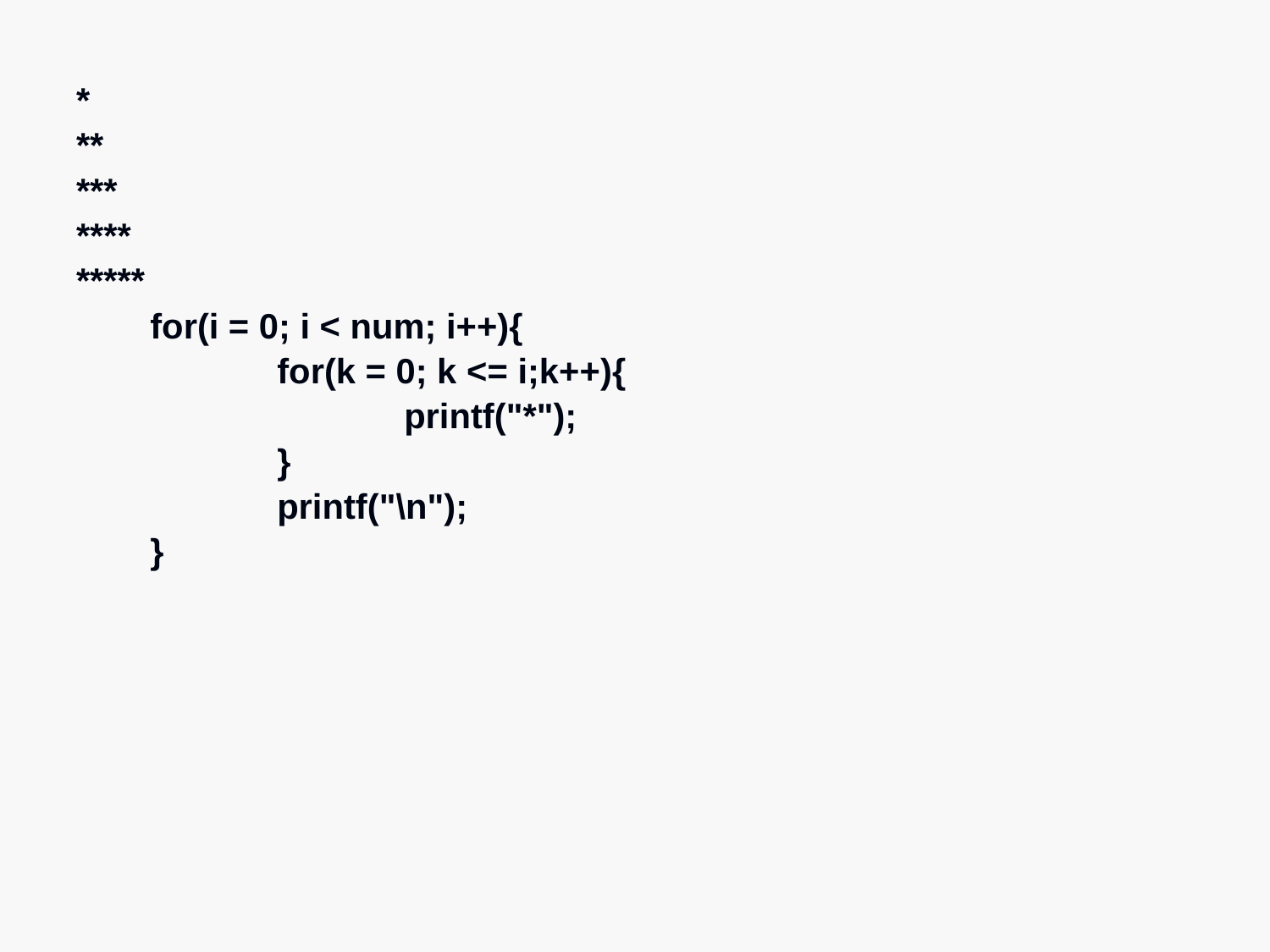

*
**
***
****
*****
	for(i = 0; i < num; i++){
		for(k = 0; k <= i;k++){
			printf("*");
		}
		printf("\n");
	}